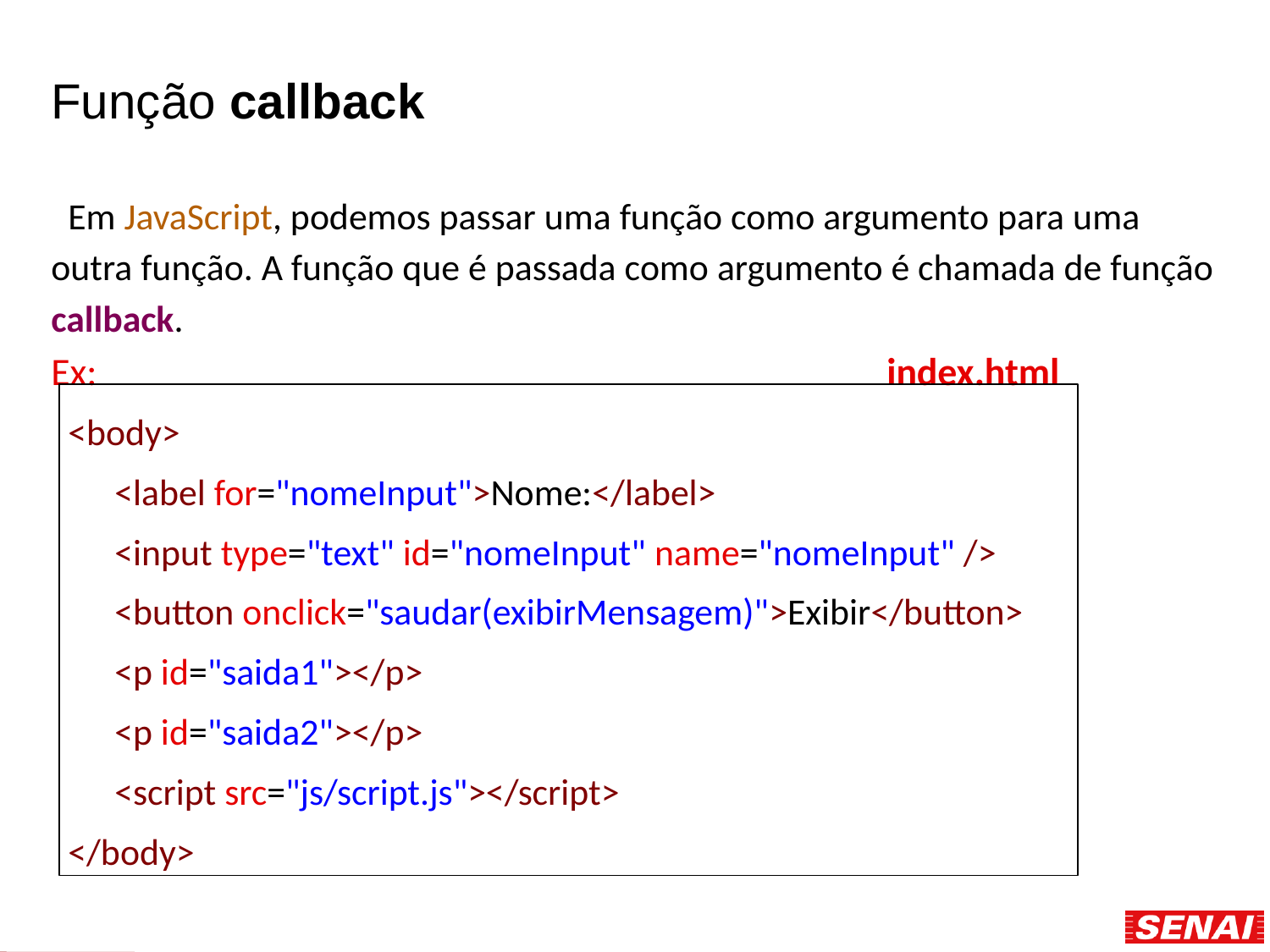

Função callback
  Em JavaScript, podemos passar uma função como argumento para uma outra função. A função que é passada como argumento é chamada de função callback.
Ex:                                                                                           index.html
  <body>
<label for="nomeInput">Nome:</label>
<input type="text" id="nomeInput" name="nomeInput" />
<button onclick="saudar(exibirMensagem)">Exibir</button>
<p id="saida1"></p>
<p id="saida2"></p>
<script src="js/script.js"></script>
  </body>